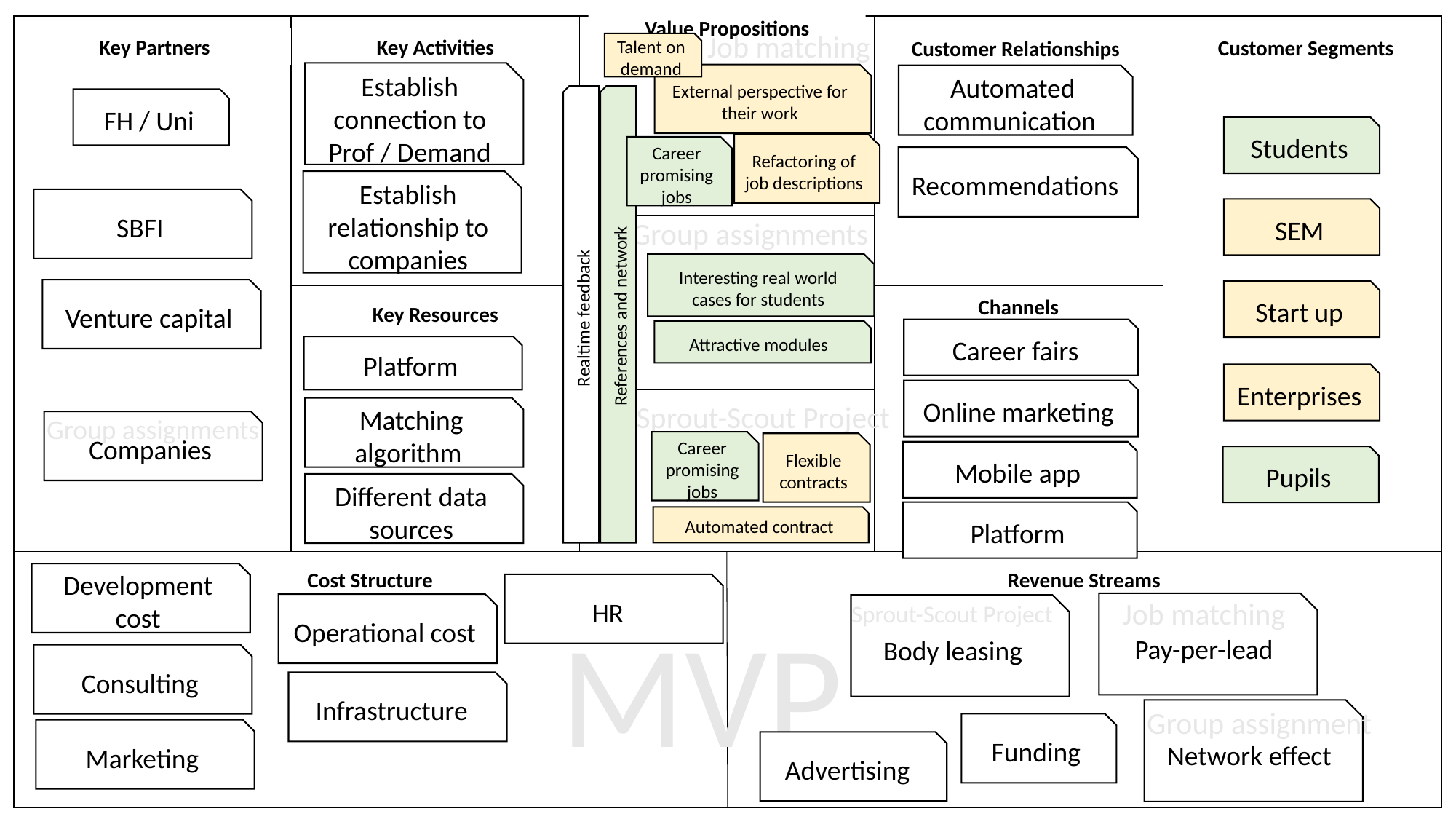

Value Propositions

Key Activities
Key Partners
Customer Segments
Customer Relationships
Channels
Key Resources
Revenue Streams
Cost Structure
Job matching
Talent on demand
Establish connection to Prof / Demand
External perspective for their work
Automated communication
FH / Uni
Students
Refactoring of job descriptions
Career promising jobs
Recommendations
Establish relationship to companies
SBFI
SEM
Group assignments
Interesting real world cases for students
Venture capital
Start up
Realtime feedback
References and network
Career fairs
Attractive modules
Platform
Enterprises
Online marketing
Sprout-Scout Project
Matching algorithm
Group assignments
Companies
Career promising jobs
Flexible contracts
Mobile app
Pupils
Different data sources
Platform
Automated contract
Development cost
HR
Job matching
Sprout-Scout Project
Pay-per-lead
Operational cost
Body leasing
MVP
Consulting
Infrastructure
Group assignment
Network effect
Funding
Marketing
Advertising